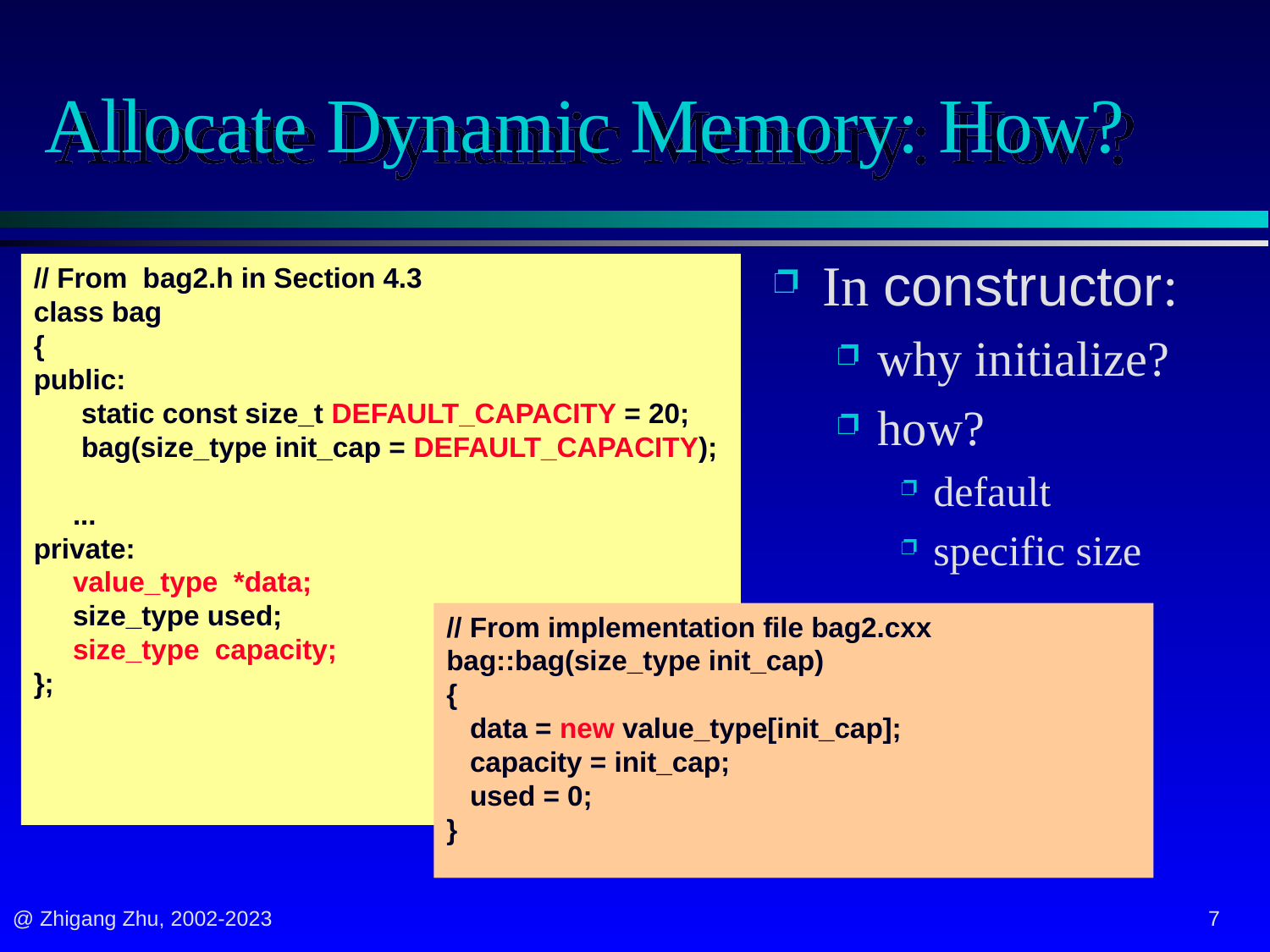

# Allocate Dynamic Memory: How?
In constructor:
why initialize?
how?
default
specific size
// From  bag2.h in Section 4.3
class bag
{
public:
	static const size_t DEFAULT_CAPACITY = 20;
	bag(size_type init_cap = DEFAULT_CAPACITY);

     ...
private:
     value_type  *data;
     size_type used;
     size_type  capacity;
};
// From implementation file bag2.cxx
bag::bag(size_type init_cap)
{
   data = new value_type[init_cap];
   capacity = init_cap;
   used = 0;
}